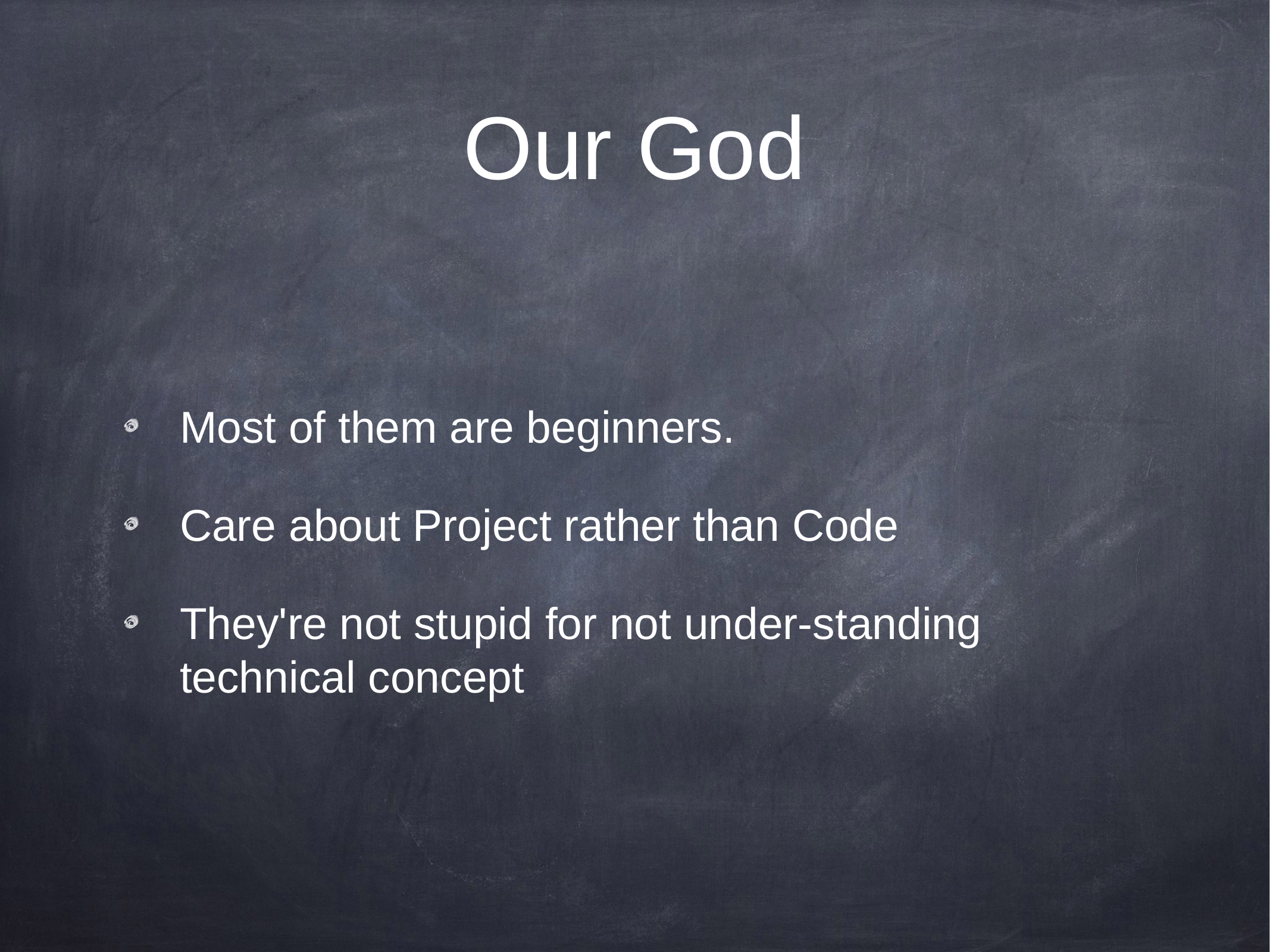

# Our God
Most of them are beginners.
Care about Project rather than Code
They're not stupid for not under-standing technical concept